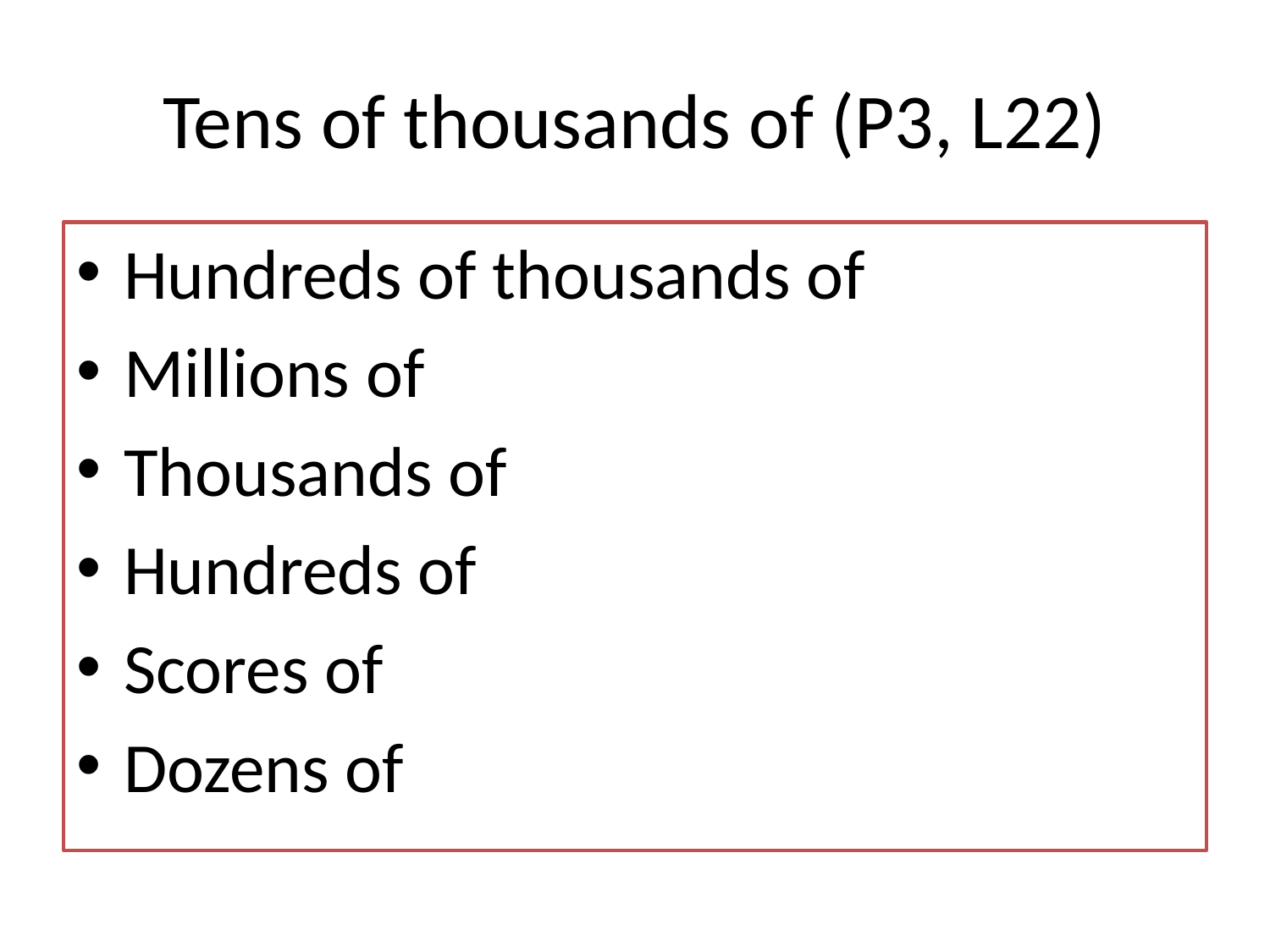

# Tens of thousands of (P3, L22)
Hundreds of thousands of
Millions of
Thousands of
Hundreds of
Scores of
Dozens of